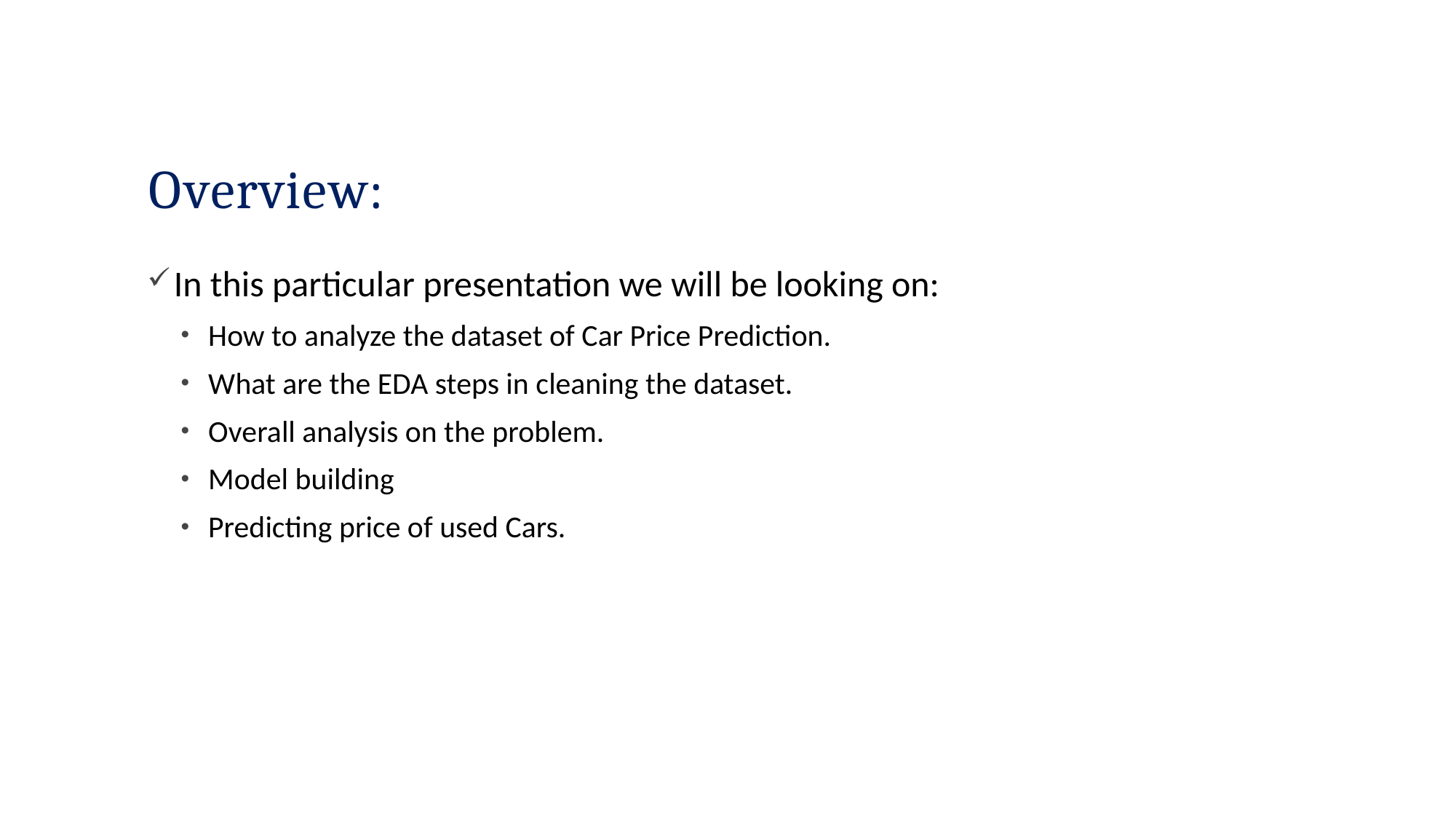

# Overview:
In this particular presentation we will be looking on:
How to analyze the dataset of Car Price Prediction.
What are the EDA steps in cleaning the dataset.
Overall analysis on the problem.
Model building
Predicting price of used Cars.